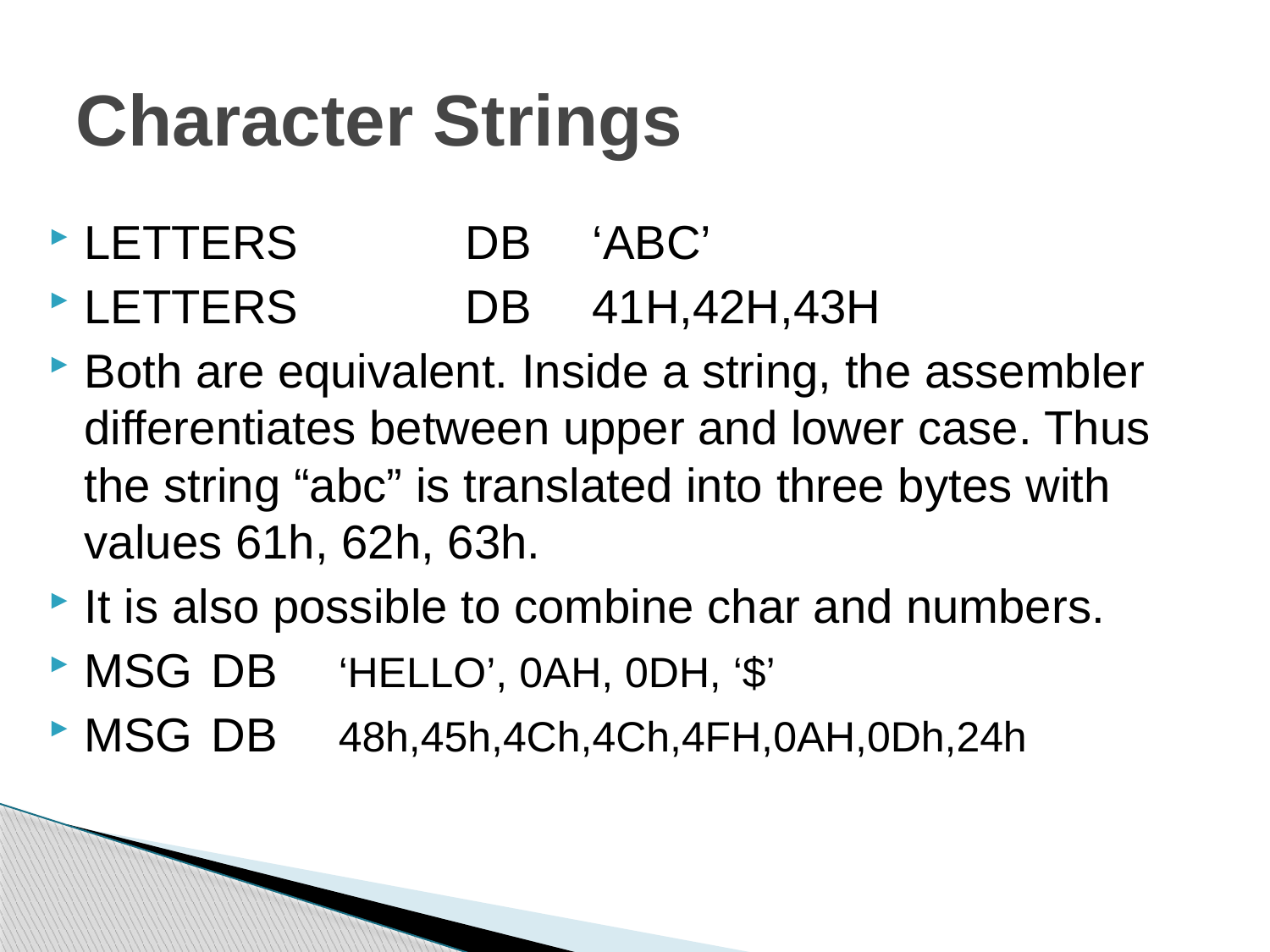

# Character Strings
LETTERS		DB	‘ABC’
LETTERS		DB	41H,42H,43H
Both are equivalent. Inside a string, the assembler differentiates between upper and lower case. Thus the string “abc” is translated into three bytes with values 61h, 62h, 63h.
It is also possible to combine char and numbers.
MSG 	DB	‘HELLO’, 0AH, 0DH, ‘$’
MSG 	DB	48h,45h,4Ch,4Ch,4FH,0AH,0Dh,24h